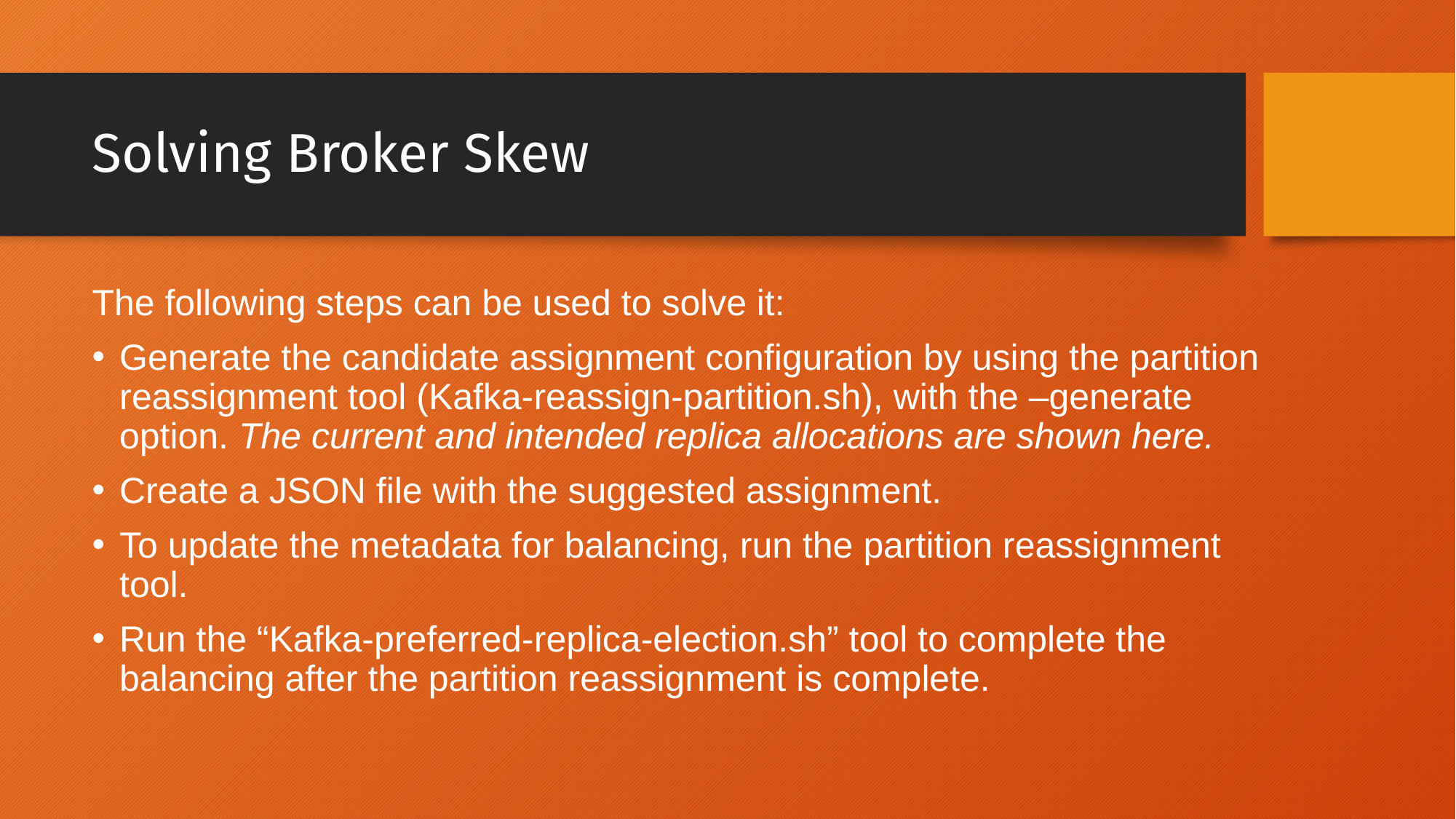

# Solving Broker Skew
The following steps can be used to solve it:
Generate the candidate assignment configuration by using the partition reassignment tool (Kafka-reassign-partition.sh), with the –generate option. The current and intended replica allocations are shown here.
Create a JSON file with the suggested assignment.
To update the metadata for balancing, run the partition reassignment tool.
Run the “Kafka-preferred-replica-election.sh” tool to complete the balancing after the partition reassignment is complete.